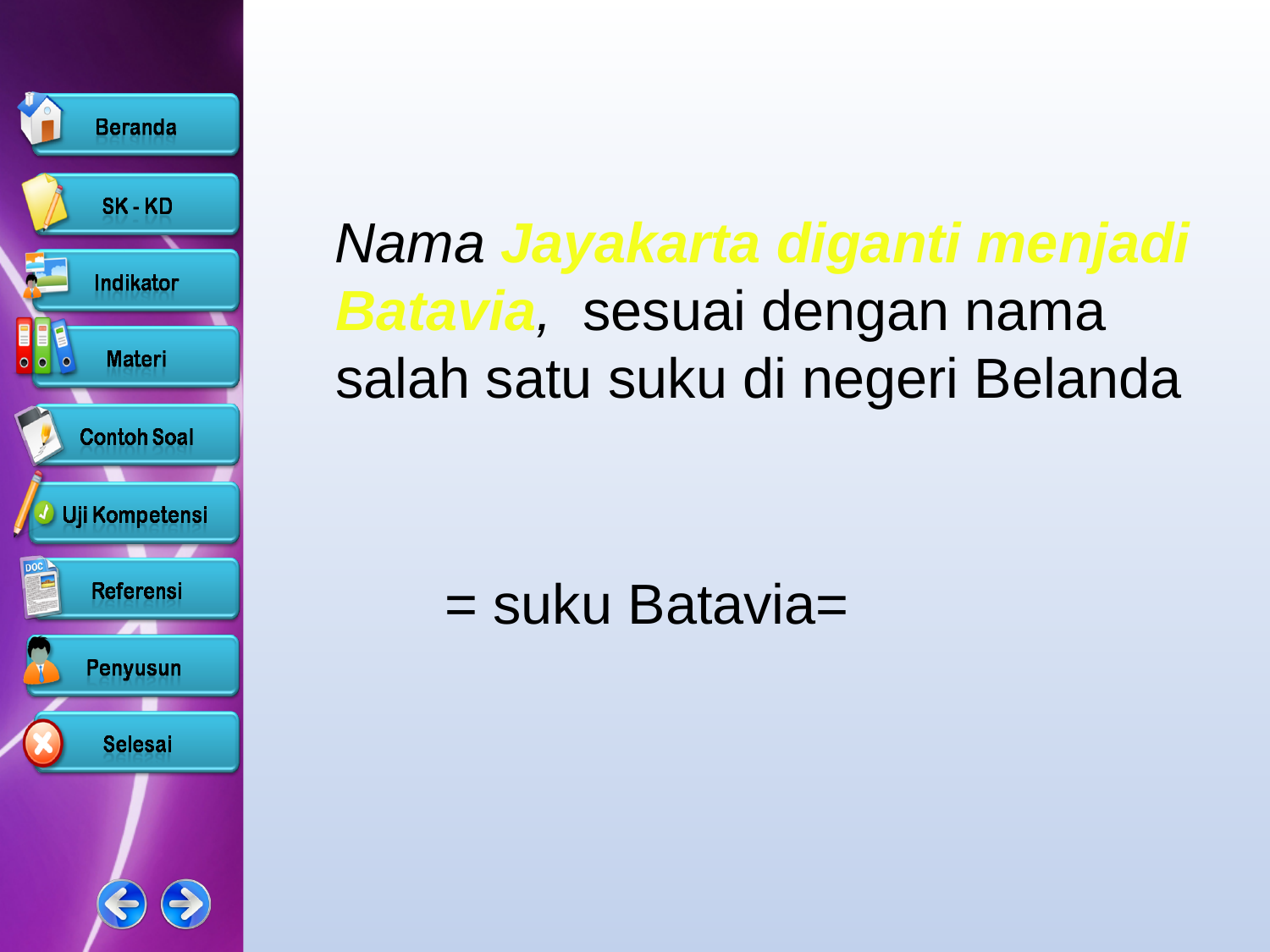

Nama Jayakarta diganti menjadi Batavia,  sesuai dengan nama salah satu suku di negeri Belanda

          = suku Batavia=